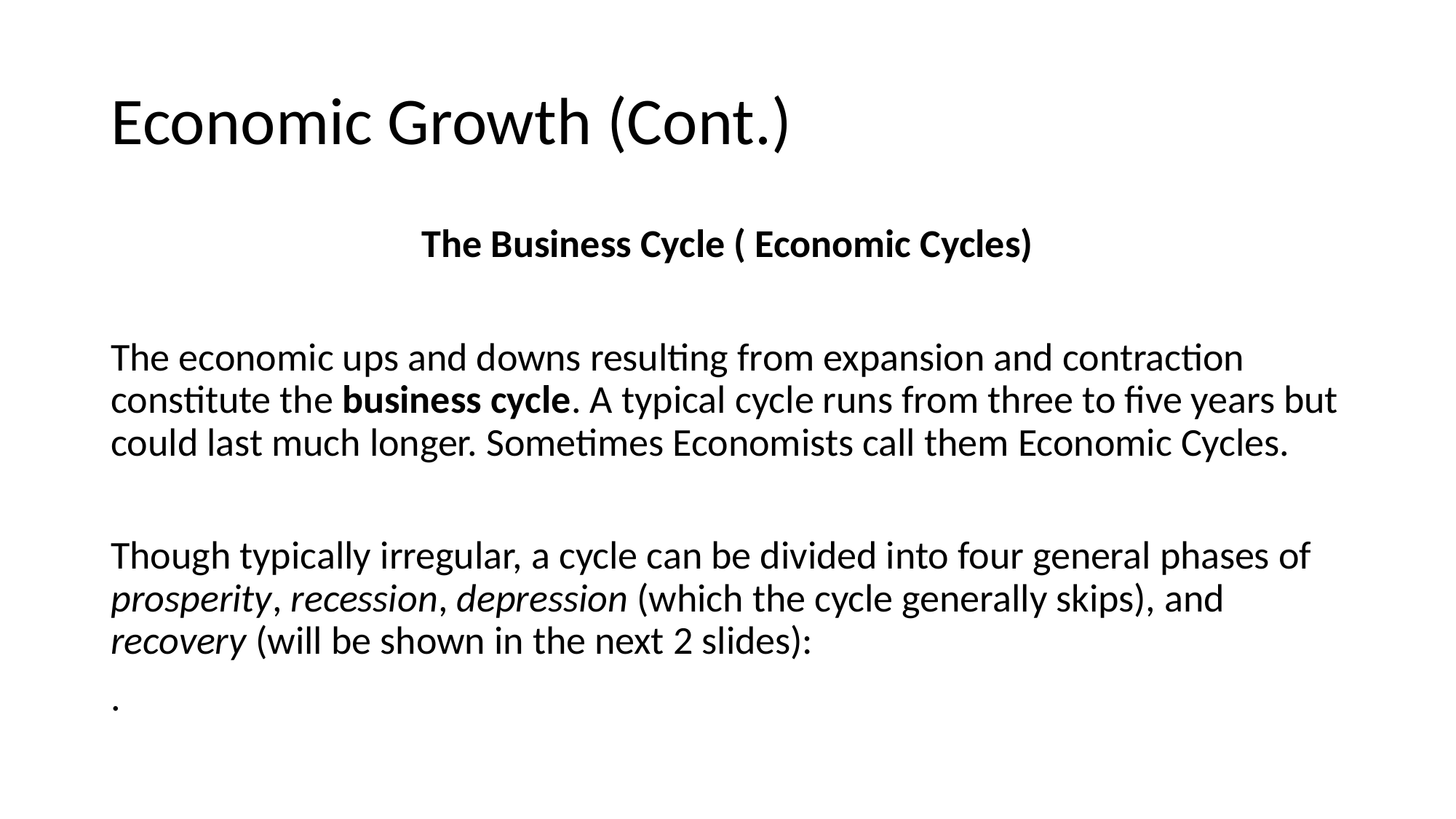

# Economic Growth (Cont.)
The Business Cycle ( Economic Cycles)

The economic ups and downs resulting from expansion and contraction constitute the business cycle. A typical cycle runs from three to five years but could last much longer. Sometimes Economists call them Economic Cycles.

Though typically irregular, a cycle can be divided into four general phases of prosperity, recession, depression (which the cycle generally skips), and recovery (will be shown in the next 2 slides):
.